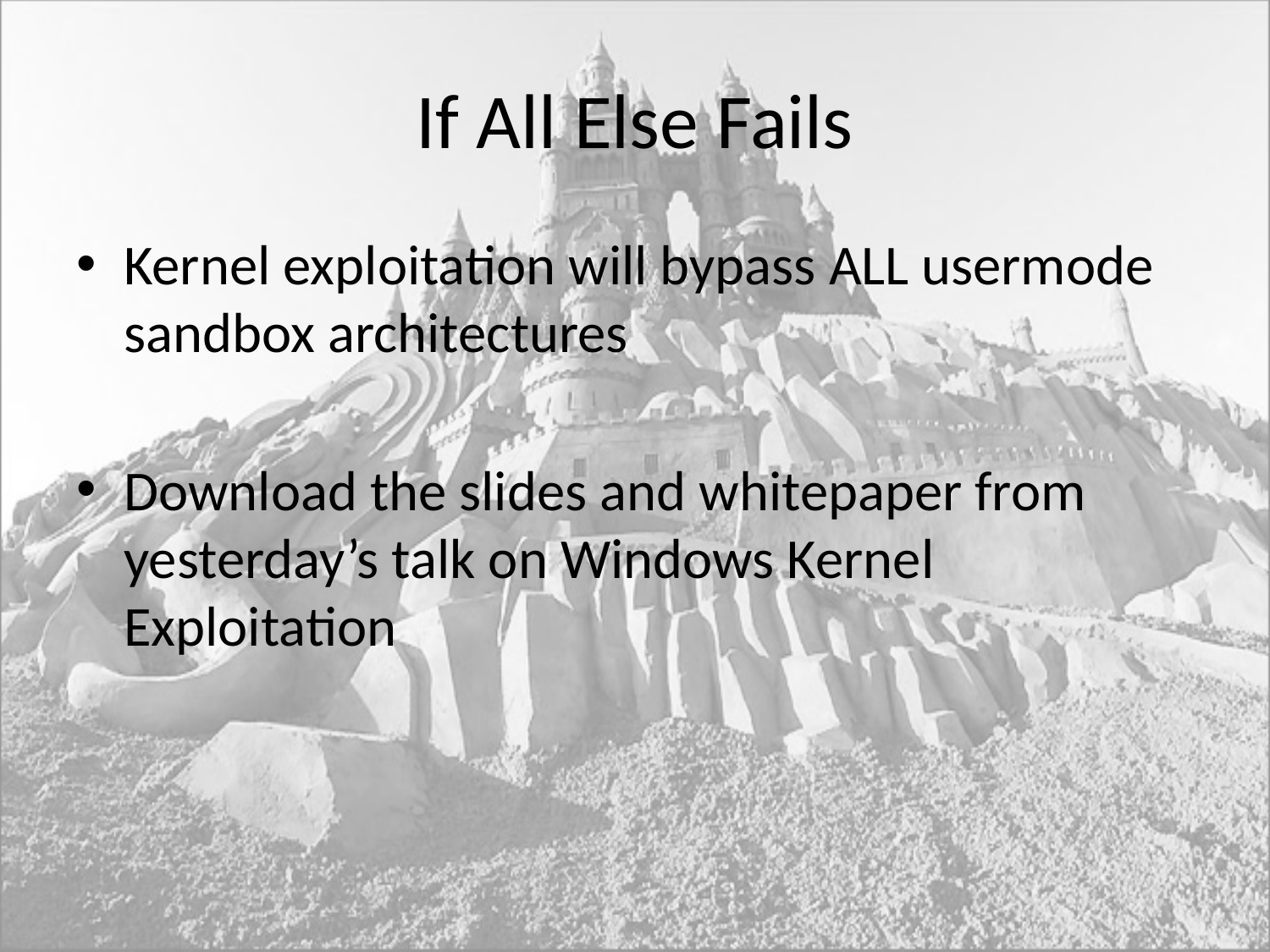

# If All Else Fails
Kernel exploitation will bypass ALL usermode sandbox architectures

Download the slides and whitepaper from yesterday’s talk on Windows Kernel Exploitation